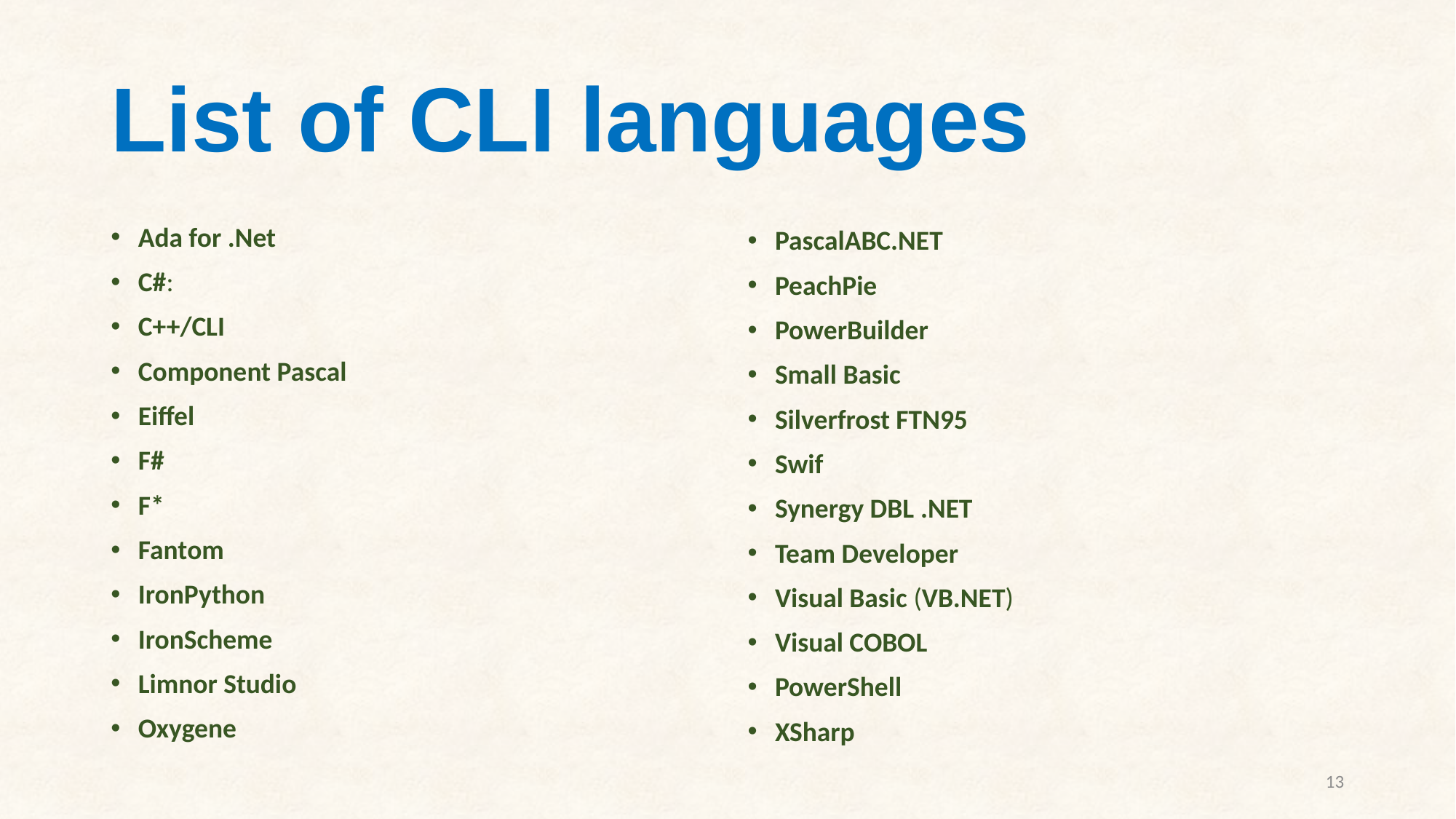

# List of CLI languages
Ada for .Net
C#:
C++/CLI
Component Pascal
Eiffel
F#
F*
Fantom
IronPython
IronScheme
Limnor Studio
Oxygene
PascalABC.NET
PeachPie
PowerBuilder
Small Basic
Silverfrost FTN95
Swif
Synergy DBL .NET
Team Developer
Visual Basic (VB.NET)
Visual COBOL
PowerShell
XSharp

13